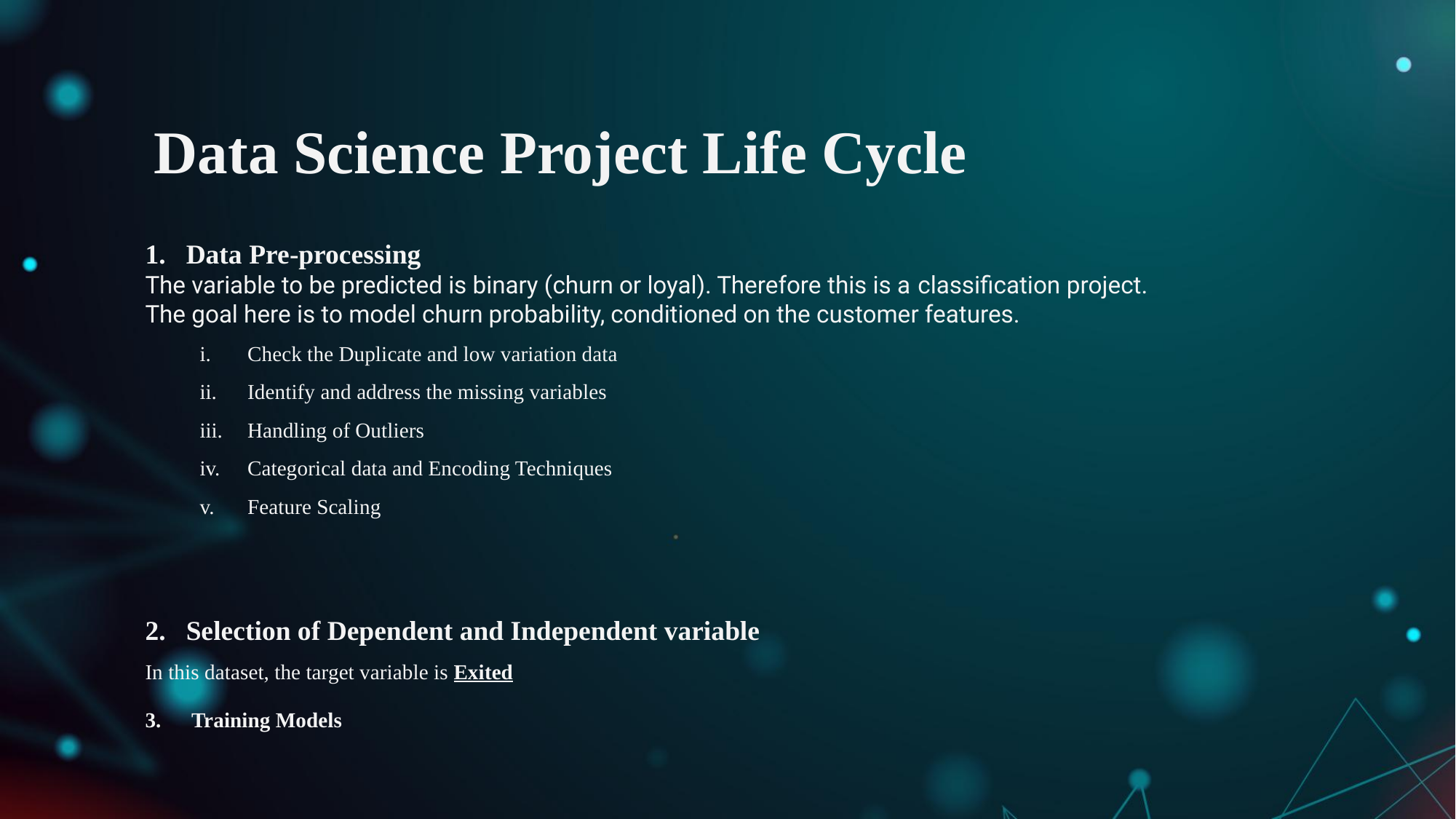

# Data Science Project Life Cycle
Data Pre-processing
The variable to be predicted is binary (churn or loyal). Therefore this is a classification project.
The goal here is to model churn probability, conditioned on the customer features.
Check the Duplicate and low variation data
Identify and address the missing variables
Handling of Outliers
Categorical data and Encoding Techniques
Feature Scaling

Selection of Dependent and Independent variable
In this dataset, the target variable is Exited
 Training Models